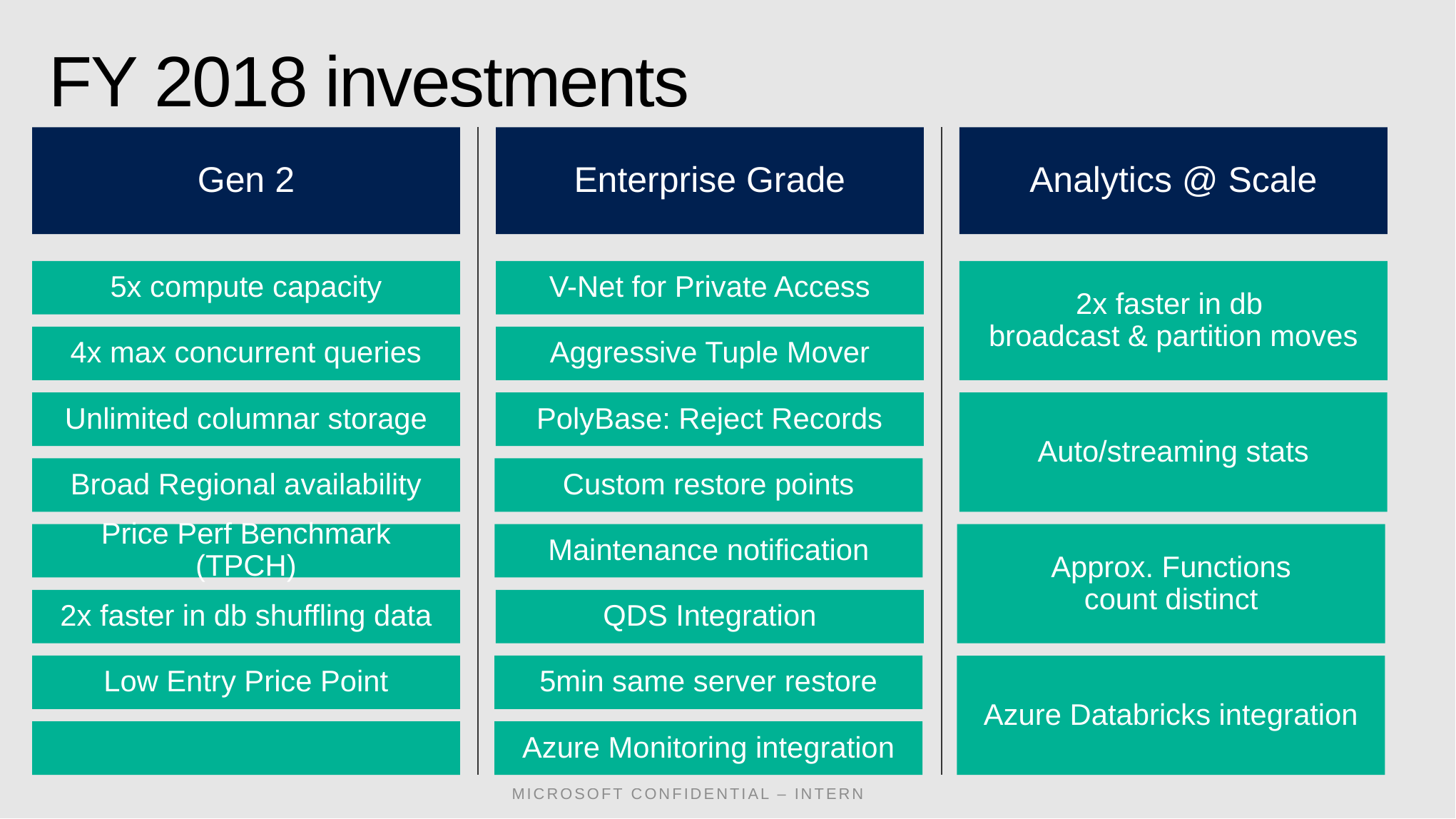

# FY 2018 investments
Gen 2
Enterprise Grade
Analytics @ Scale
2x faster in db
broadcast & partition moves
5x compute capacity
V-Net for Private Access
4x max concurrent queries
Aggressive Tuple Mover
Auto/streaming stats
Unlimited columnar storage
PolyBase: Reject Records
Broad Regional availability
Custom restore points
Approx. Functions
count distinct
Price Perf Benchmark (TPCH)
Maintenance notification
QDS Integration
2x faster in db shuffling data
5min same server restore
Azure Databricks integration
Low Entry Price Point

Azure Monitoring integration